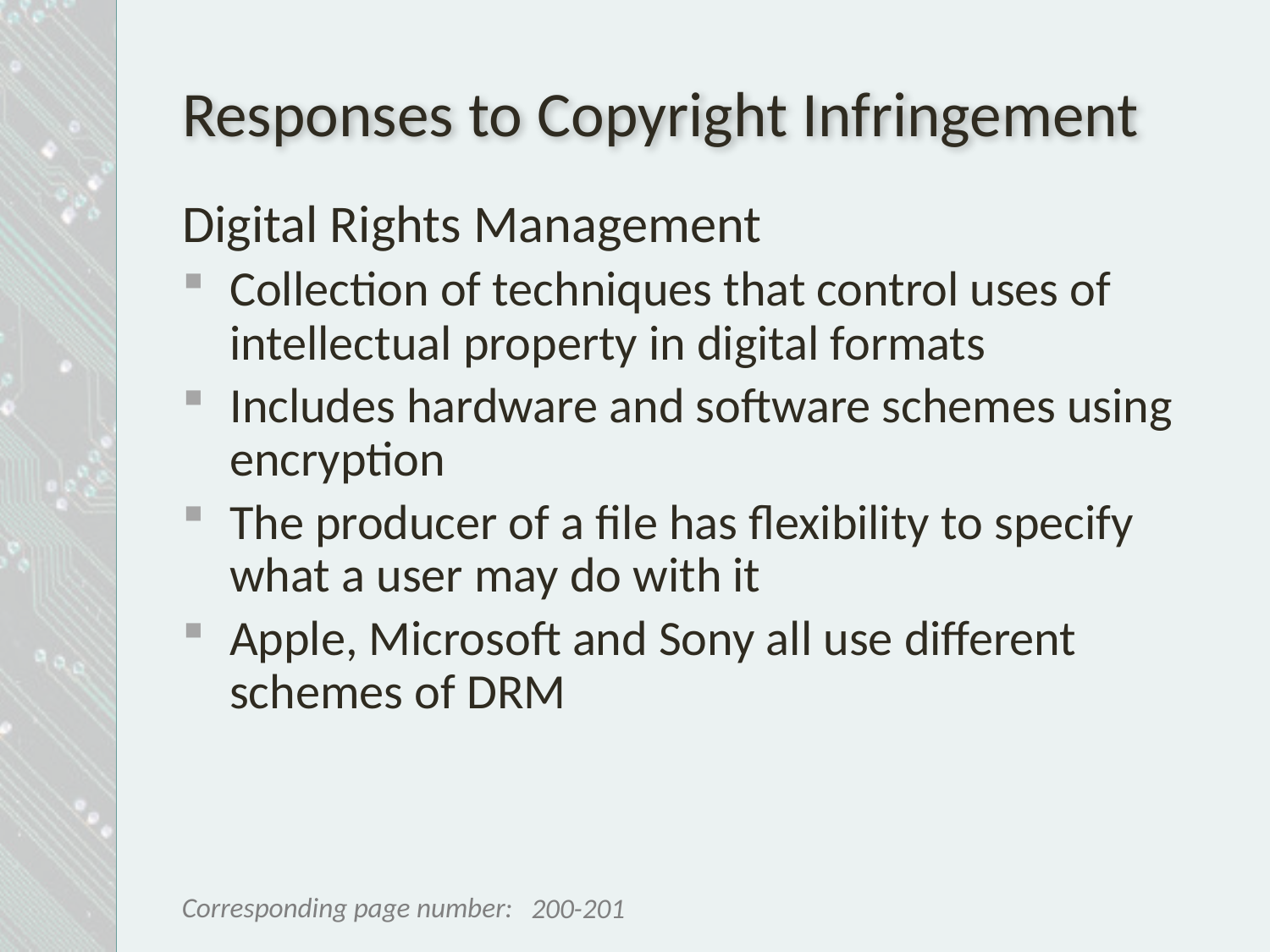

# Responses to Copyright Infringement
Digital Rights Management
Collection of techniques that control uses of intellectual property in digital formats
Includes hardware and software schemes using encryption
The producer of a file has flexibility to specify what a user may do with it
Apple, Microsoft and Sony all use different schemes of DRM
200-201